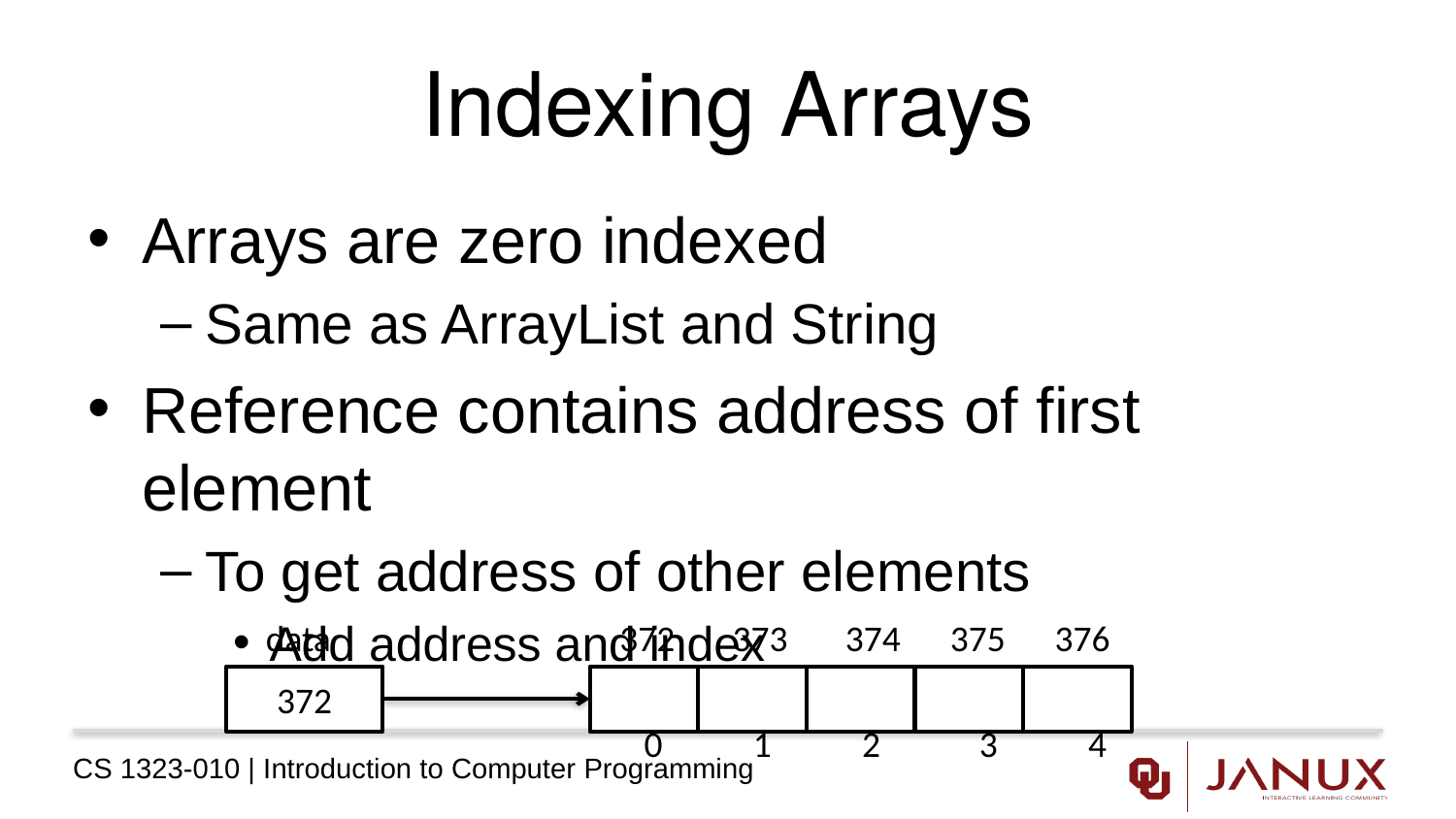

# Indexing Arrays
Arrays are zero indexed
Same as ArrayList and String
Reference contains address of first element
To get address of other elements
Add address and index
data
372       373       374      375      376
372

    0           1           2            3           4